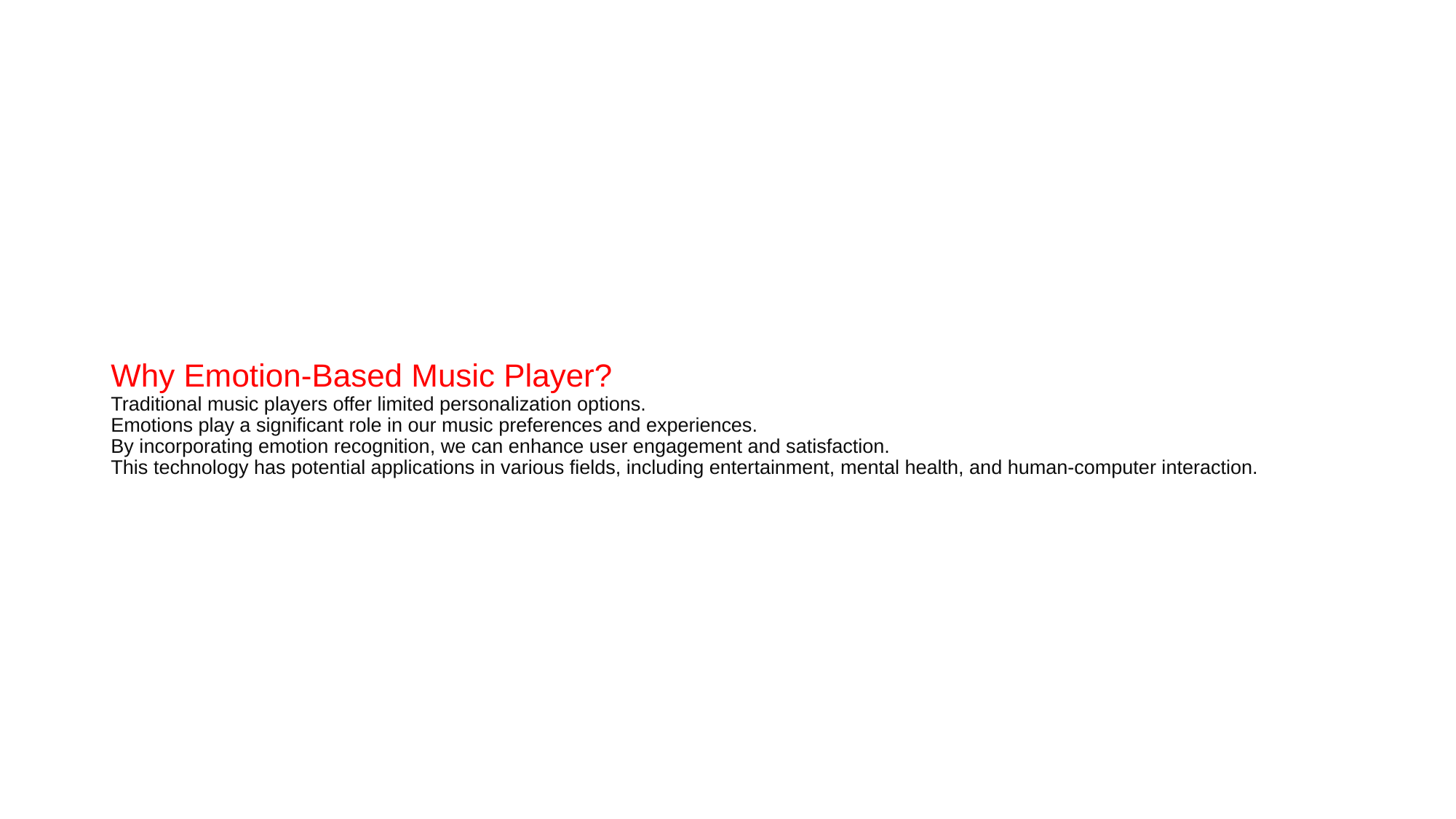

# Why Emotion-Based Music Player? Traditional music players offer limited personalization options. Emotions play a significant role in our music preferences and experiences. By incorporating emotion recognition, we can enhance user engagement and satisfaction. This technology has potential applications in various fields, including entertainment, mental health, and human-computer interaction.